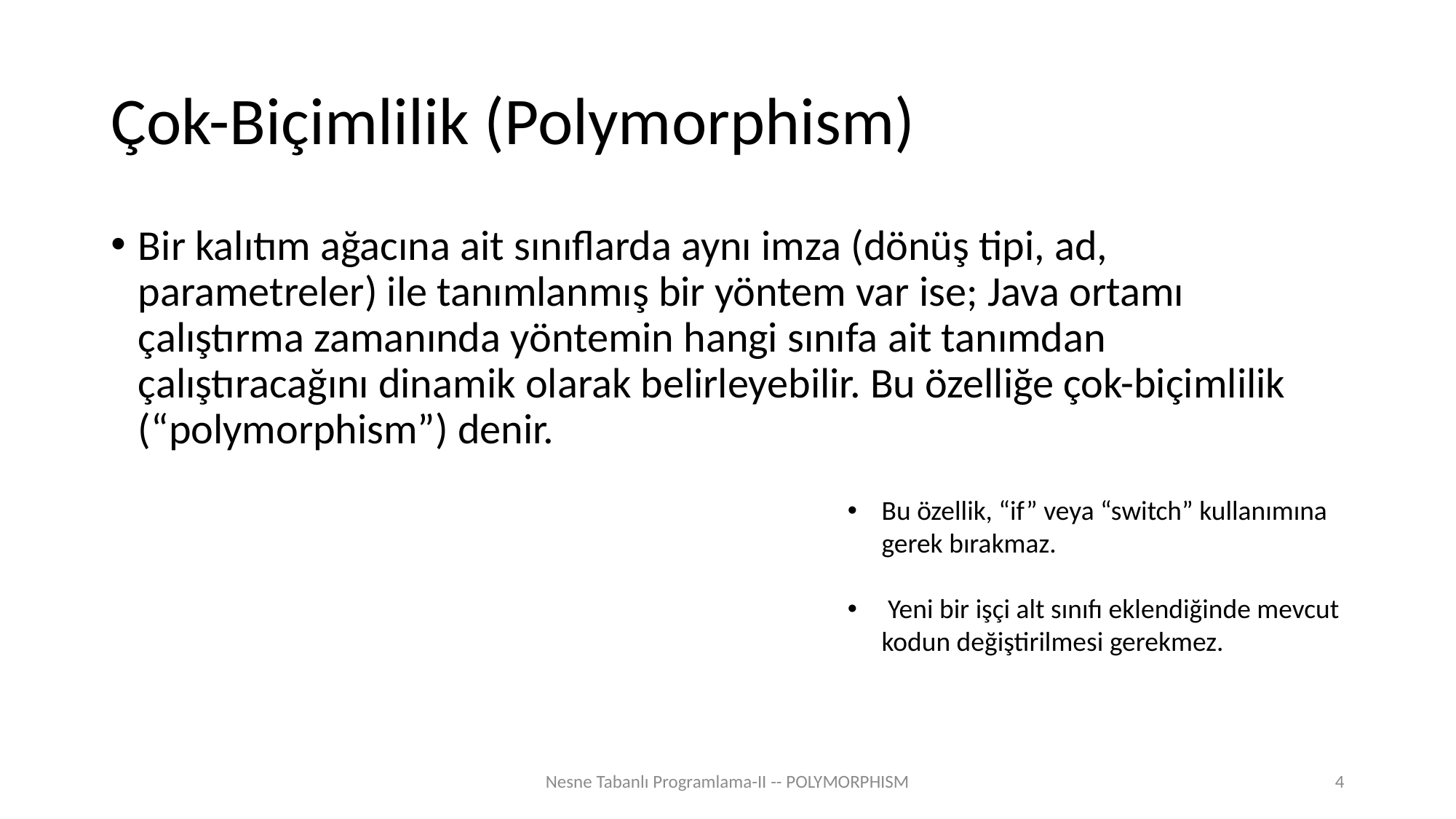

# Çok-Biçimlilik (Polymorphism)
Bir kalıtım ağacına ait sınıflarda aynı imza (dönüş tipi, ad, parametreler) ile tanımlanmış bir yöntem var ise; Java ortamı çalıştırma zamanında yöntemin hangi sınıfa ait tanımdan çalıştıracağını dinamik olarak belirleyebilir. Bu özelliğe çok-biçimlilik (“polymorphism”) denir.

Bu özellik, “if” veya “switch” kullanımına gerek bırakmaz.

 Yeni bir işçi alt sınıfı eklendiğinde mevcut kodun değiştirilmesi gerekmez.
Nesne Tabanlı Programlama-II -- POLYMORPHISM
4